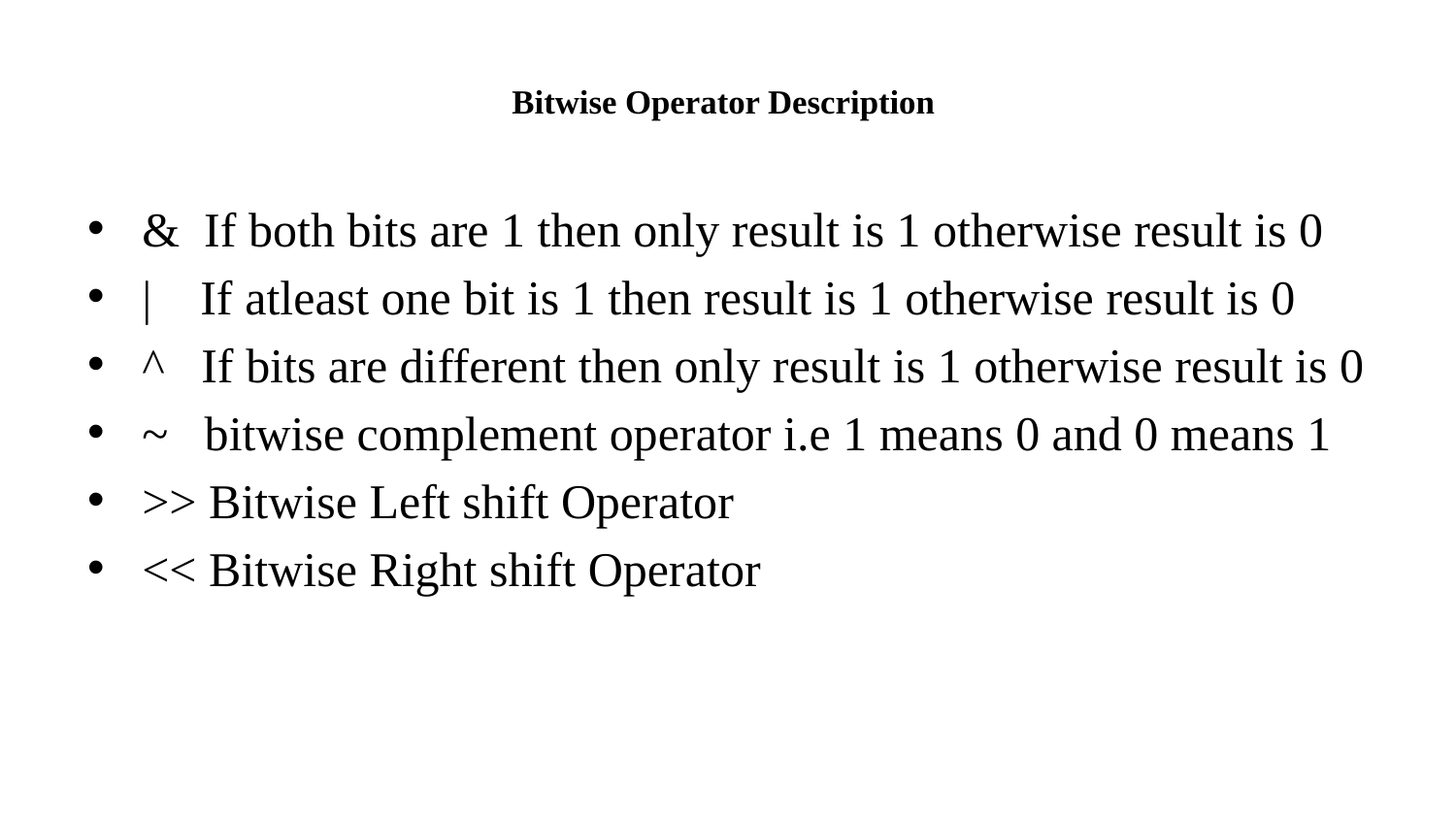

# Bitwise Operator Description
&  If both bits are 1 then only result is 1 otherwise result is 0
|    If atleast one bit is 1 then result is 1 otherwise result is 0
^   If bits are different then only result is 1 otherwise result is 0
~   bitwise complement operator i.e 1 means 0 and 0 means 1
>> Bitwise Left shift Operator
<< Bitwise Right shift Operator